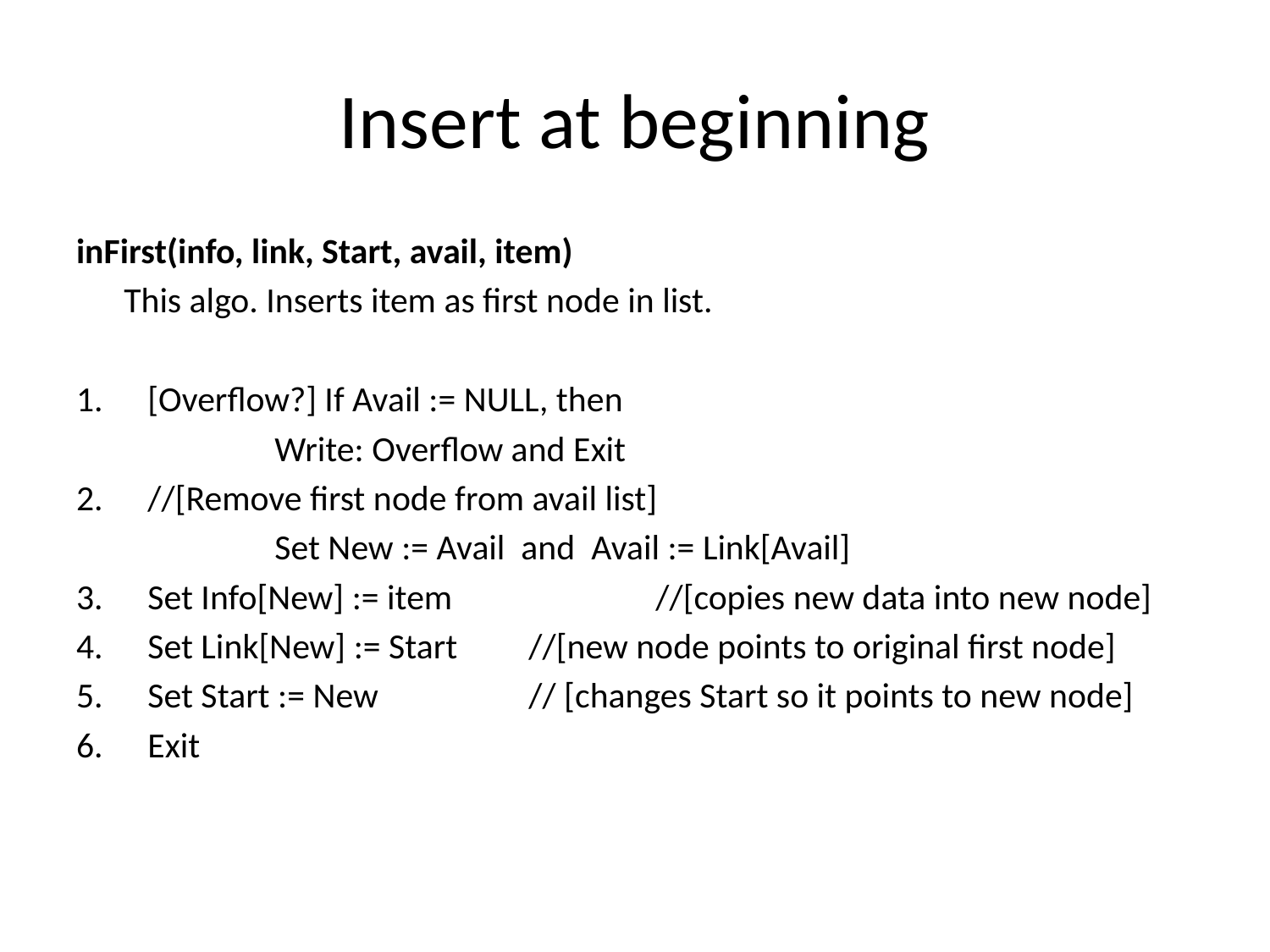

# Insert at beginning
inFirst(info, link, Start, avail, item)
	This algo. Inserts item as first node in list.

[Overflow?] If Avail := NULL, then
		Write: Overflow and Exit
//[Remove first node from avail list]
		Set New := Avail  and  Avail := Link[Avail]
Set Info[New] := item		//[copies new data into new node]
Set Link[New] := Start	//[new node points to original first node]
Set Start := New		// [changes Start so it points to new node]
Exit